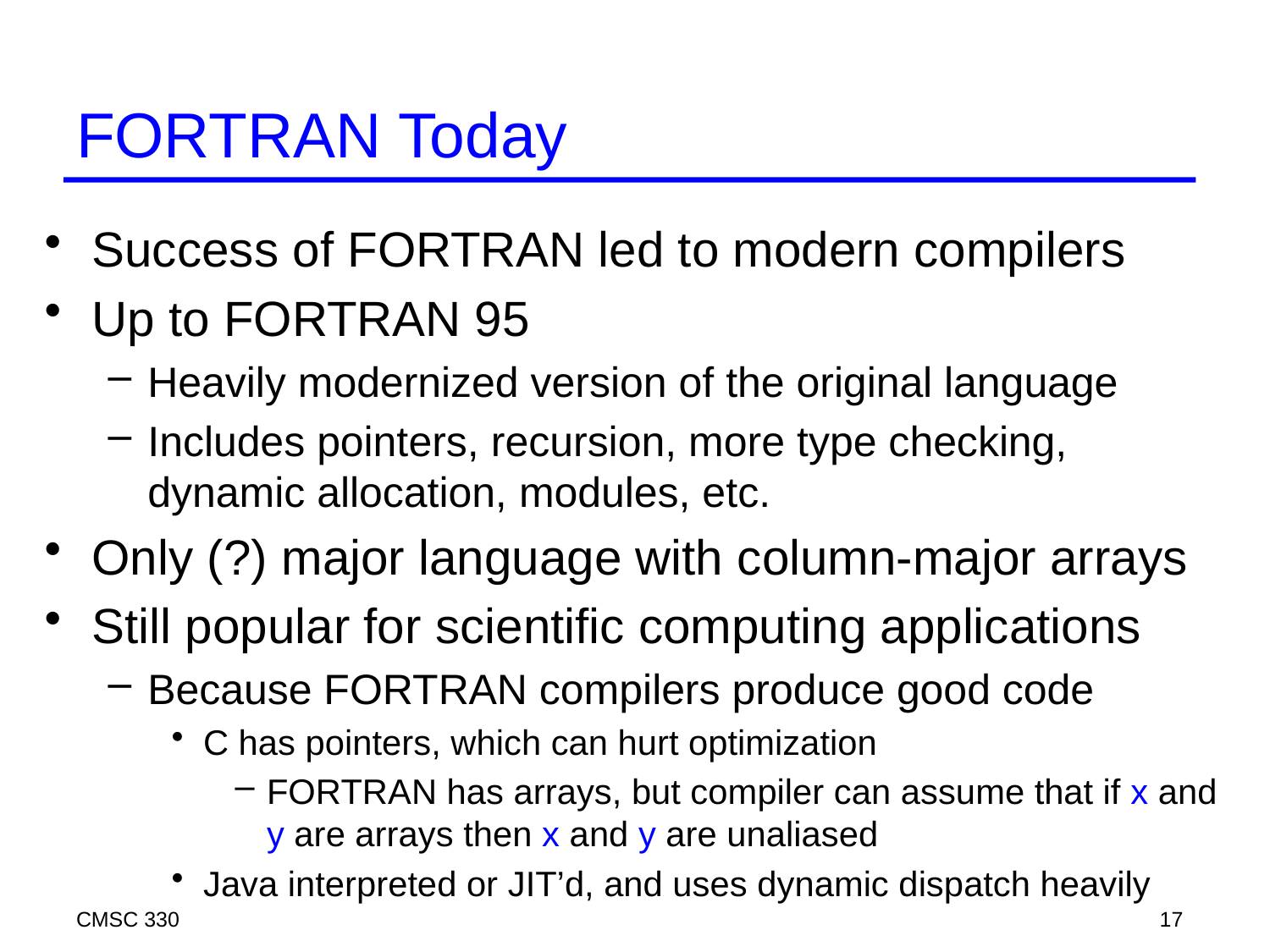

# FORTRAN Today
Success of FORTRAN led to modern compilers
Up to FORTRAN 95
Heavily modernized version of the original language
Includes pointers, recursion, more type checking, dynamic allocation, modules, etc.
Only (?) major language with column-major arrays
Still popular for scientific computing applications
Because FORTRAN compilers produce good code
C has pointers, which can hurt optimization
FORTRAN has arrays, but compiler can assume that if x and y are arrays then x and y are unaliased
Java interpreted or JIT’d, and uses dynamic dispatch heavily
CMSC 330
17